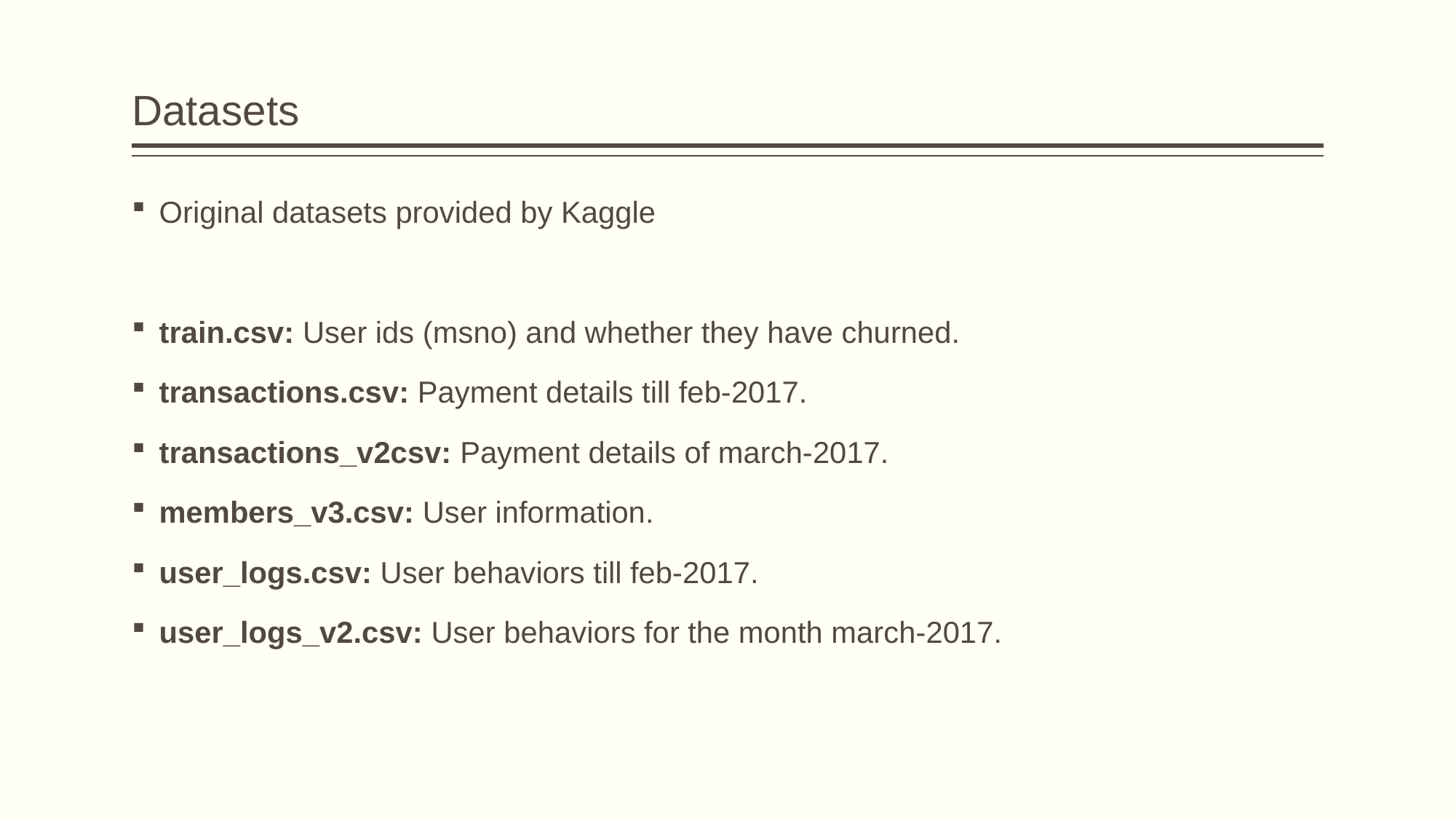

# Datasets
Original datasets provided by Kaggle

train.csv: User ids (msno) and whether they have churned.
transactions.csv: Payment details till feb-2017.
transactions_v2csv: Payment details of march-2017.
members_v3.csv: User information.
user_logs.csv: User behaviors till feb-2017.
user_logs_v2.csv: User behaviors for the month march-2017.